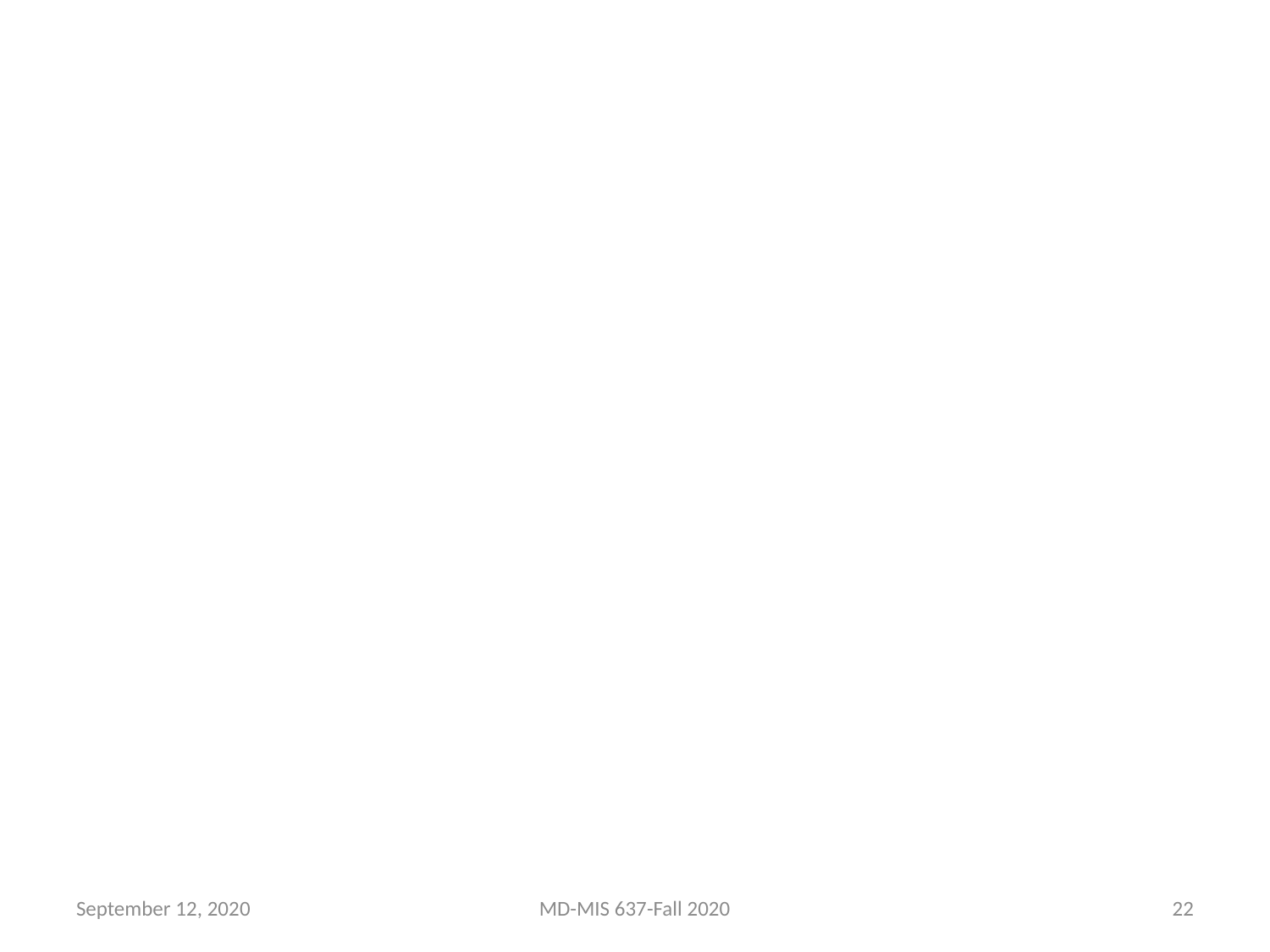

September 12, 2020
MD-MIS 637-Fall 2020
22